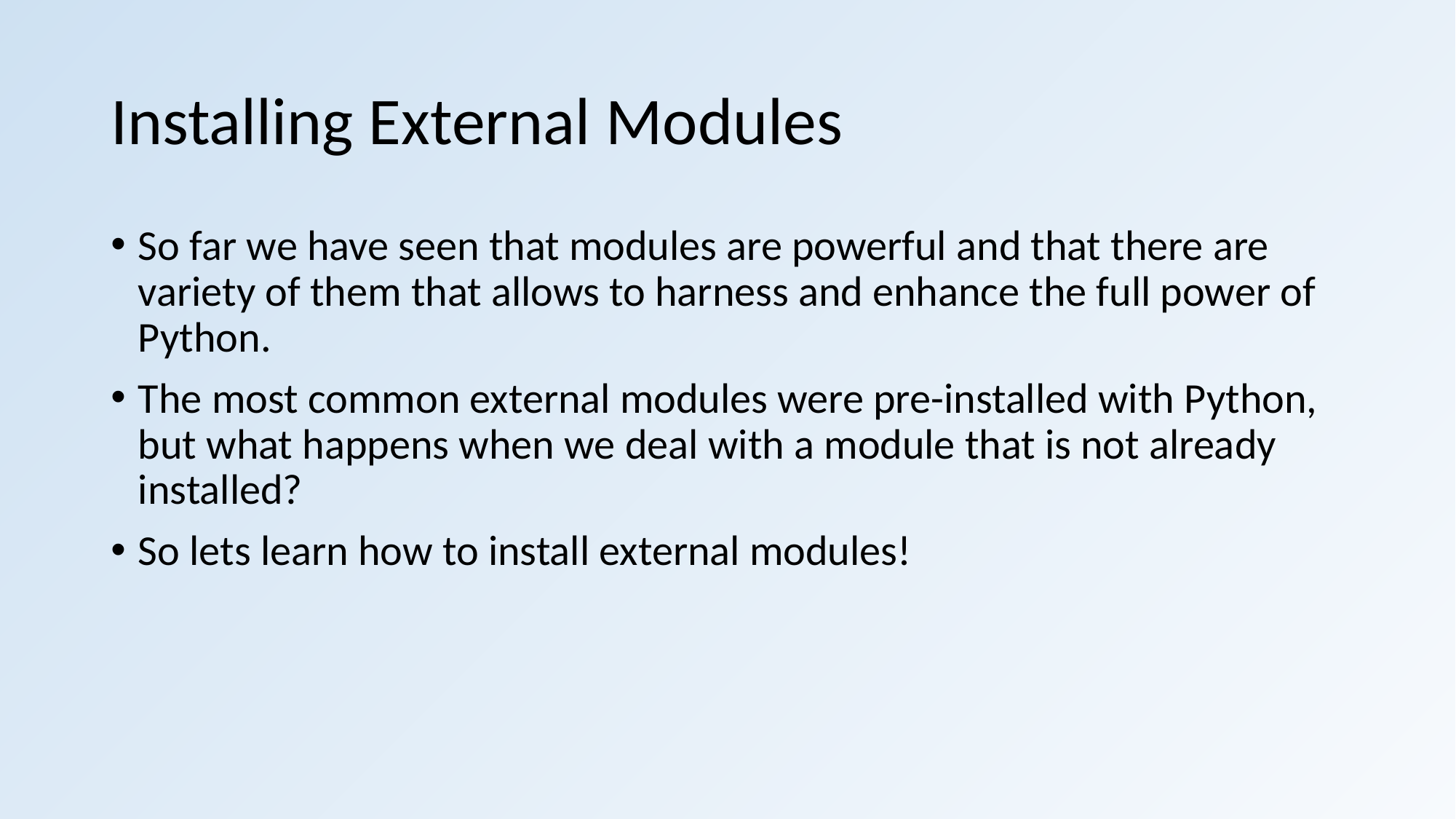

# Installing External Modules
So far we have seen that modules are powerful and that there are variety of them that allows to harness and enhance the full power of Python.
The most common external modules were pre-installed with Python, but what happens when we deal with a module that is not already installed?
So lets learn how to install external modules!